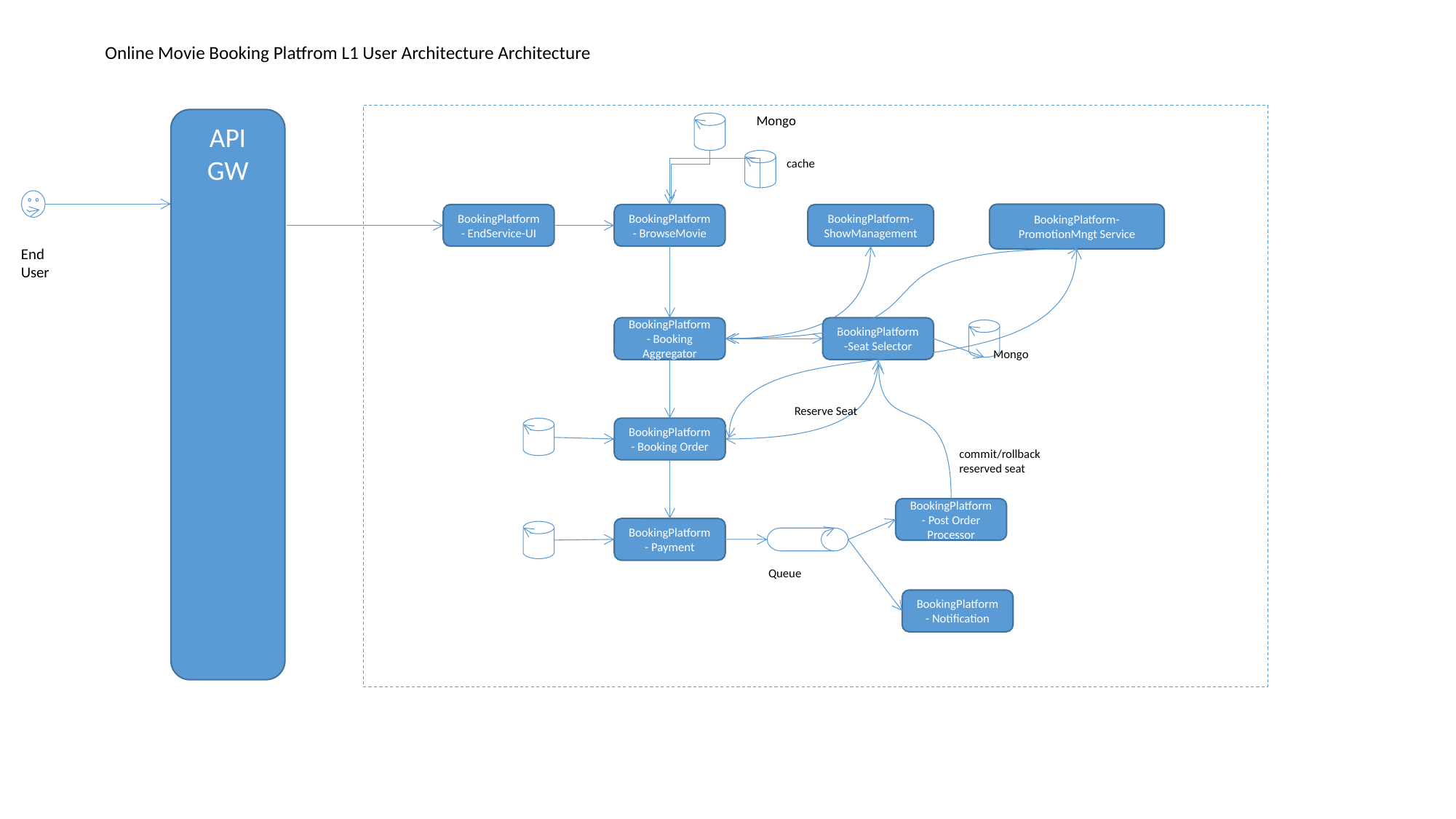

# Online Movie Booking Platfrom L1 User Architecture Architecture

Mongo
API GW

cache
BookingPlatform- PromotionMngt Service
BookingPlatform- EndService-UI
BookingPlatform- BrowseMovie
BookingPlatform- ShowManagement
BookingPlatform- Booking Aggregator
BookingPlatform-Seat Selector

Mongo
Reserve Seat
BookingPlatform- Booking Order
commit/rollback reserved seat
BookingPlatform- Post Order Processor
BookingPlatform- Payment

Queue
BookingPlatform- Notification

End User